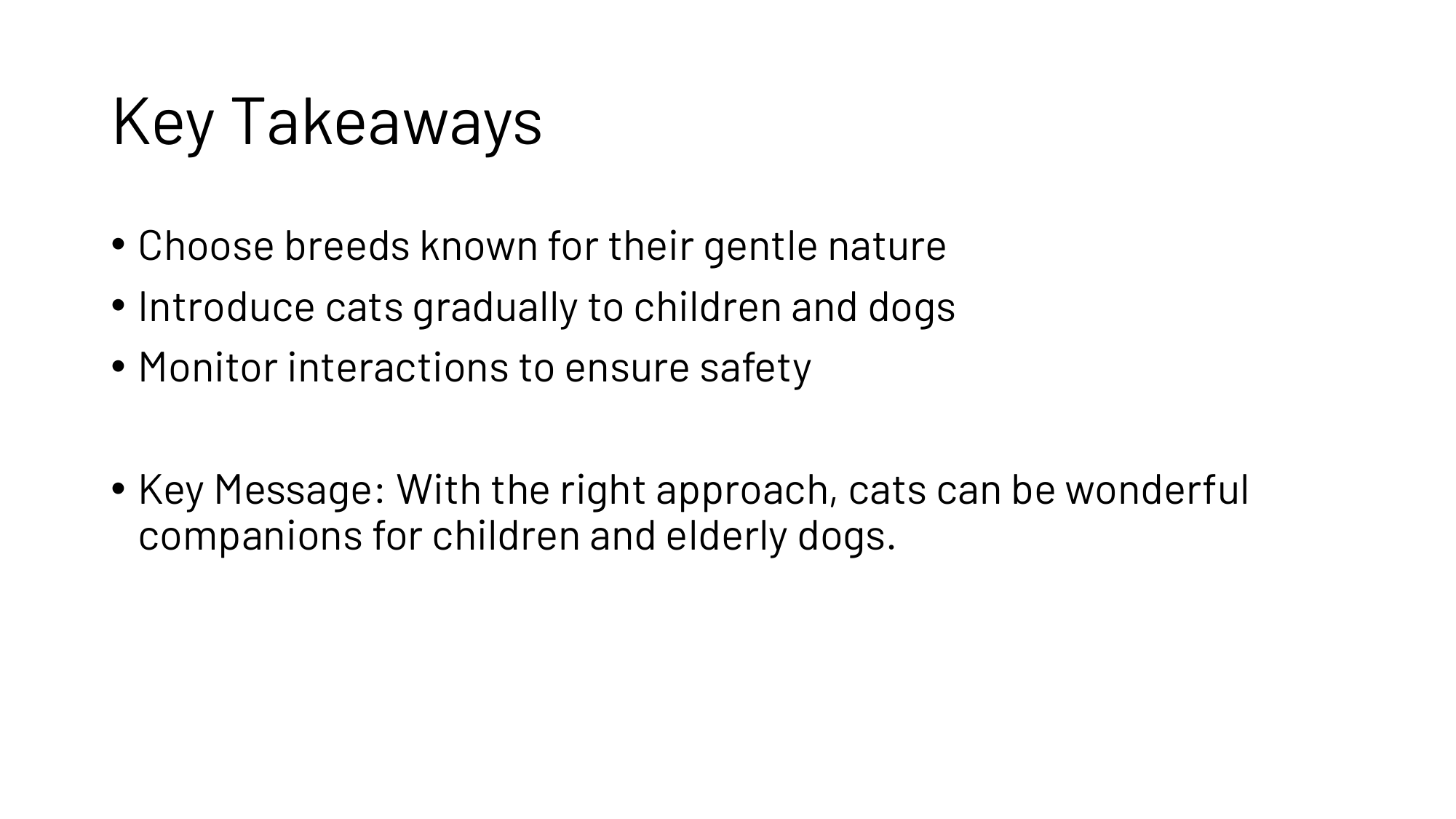

# Key Takeaways
Choose breeds known for their gentle nature
Introduce cats gradually to children and dogs
Monitor interactions to ensure safety

Key Message: With the right approach, cats can be wonderful companions for children and elderly dogs.